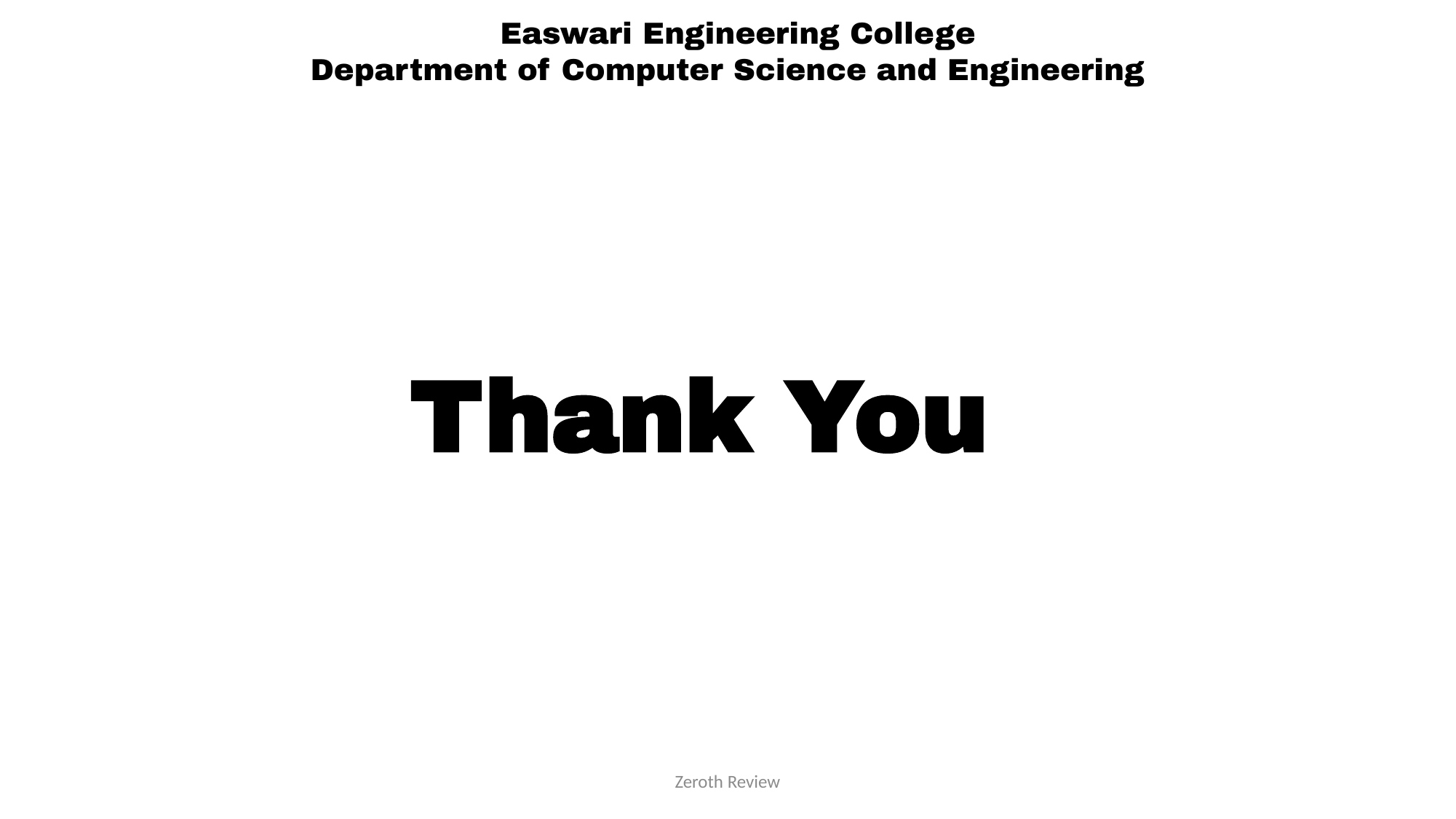

Easwari Engineering College
Department of Computer Science and Engineering
Thank You

Zeroth Review
19